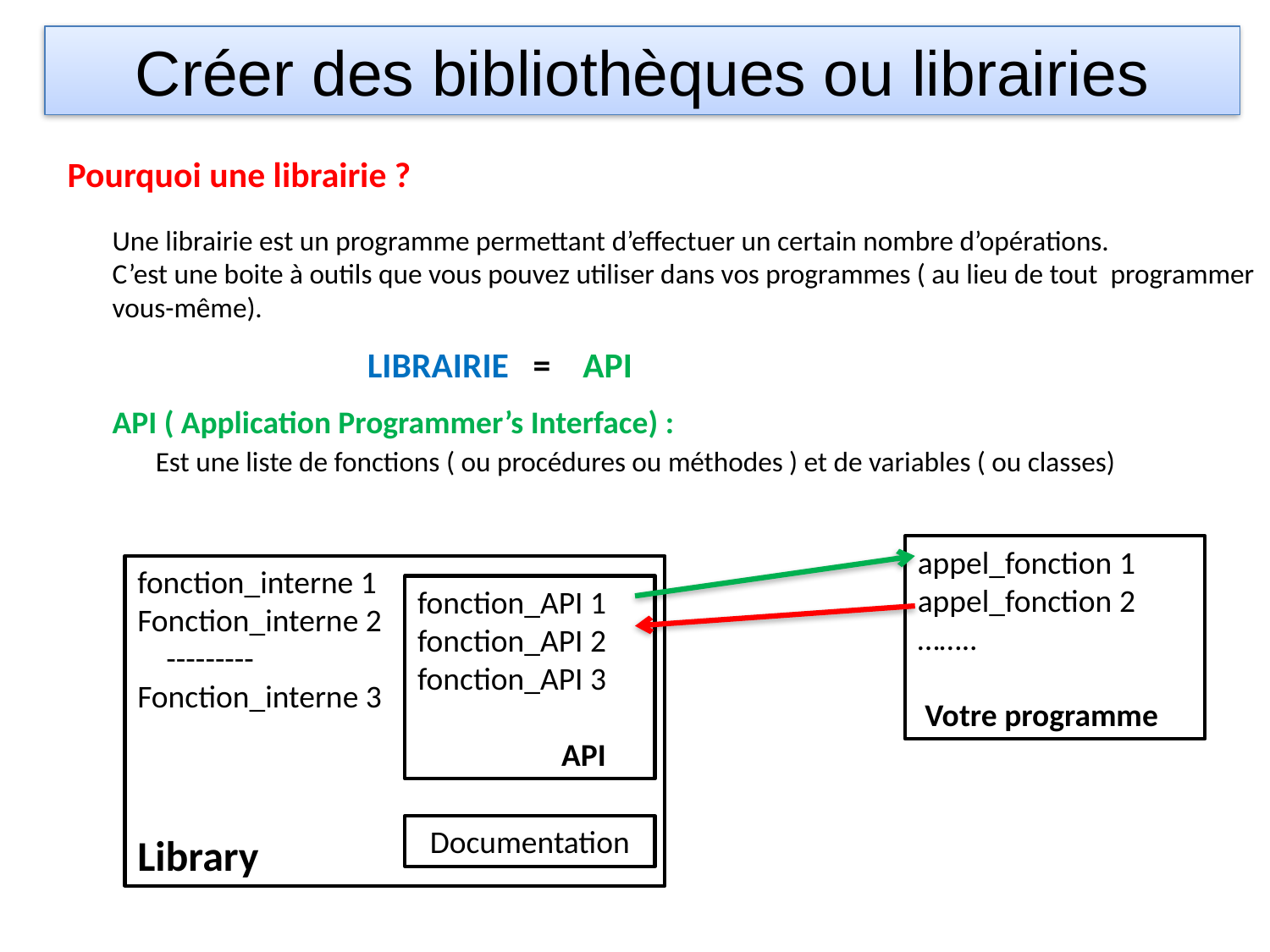

Créer des bibliothèques ou librairies
Pourquoi une librairie ?
Une librairie est un programme permettant d’effectuer un certain nombre d’opérations.
C’est une boite à outils que vous pouvez utiliser dans vos programmes ( au lieu de tout  programmer vous-même).
LIBRAIRIE   =    API
API ( Application Programmer’s Interface) :
      Est une liste de fonctions ( ou procédures ou méthodes ) et de variables ( ou classes)
appel_fonction 1
appel_fonction 2
……..

 Votre programme
fonction_interne 1
Fonction_interne 2
    ---------
Fonction_interne 3

Library
fonction_API 1
fonction_API 2
fonction_API 3

                    API
Documentation